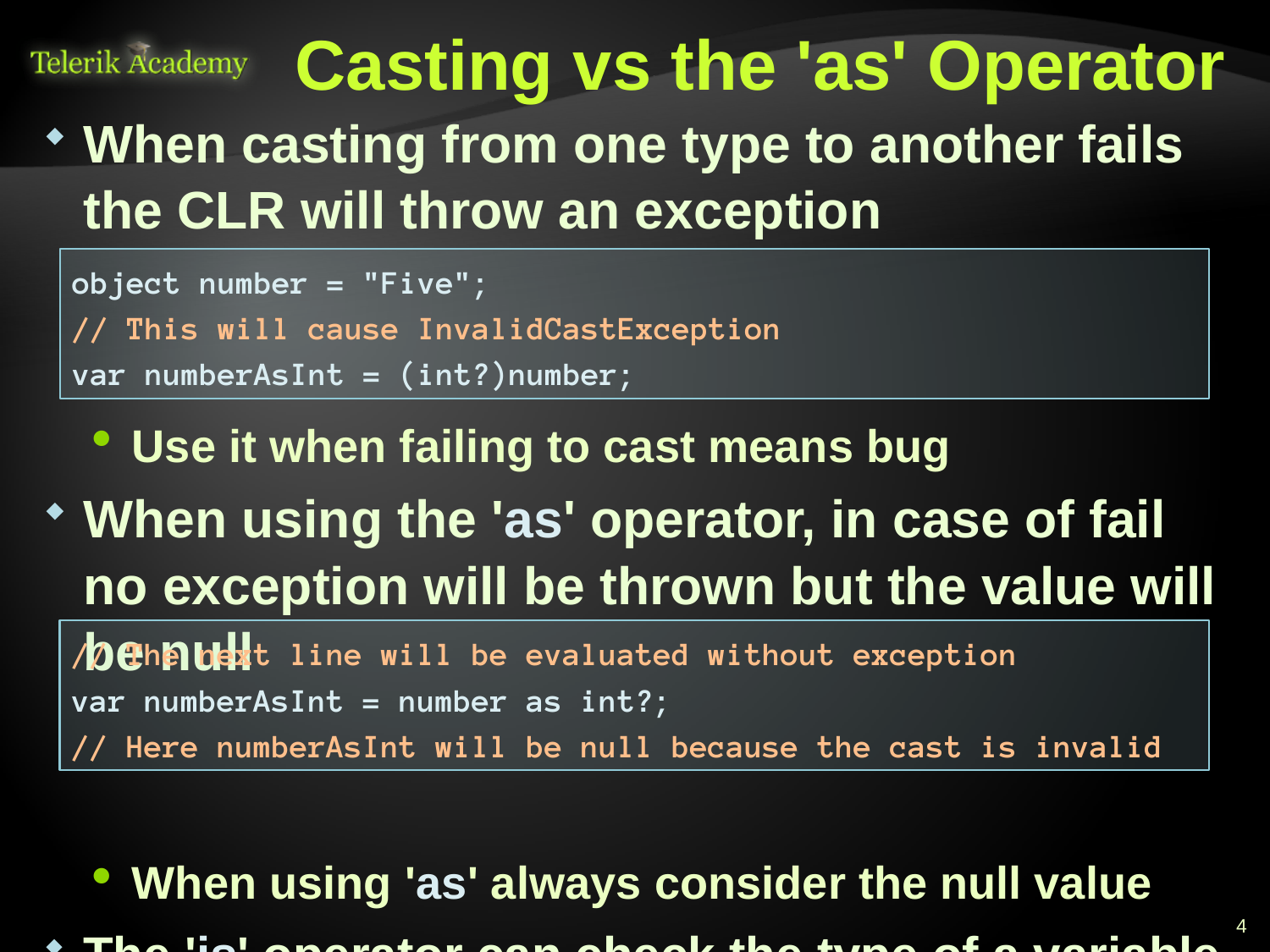

# Casting vs the 'as' Operator
When casting from one type to another fails the CLR will throw an exception

Use it when failing to cast means bug
When using the 'as' operator, in case of fail no exception will be thrown but the value will be null

When using 'as' always consider the null value
The 'is' operator can check the type of a variable
object number = "Five";
// This will cause InvalidCastException
var numberAsInt = (int?)number;
// The next line will be evaluated without exception
var numberAsInt = number as int?;
// Here numberAsInt will be null because the cast is invalid
4